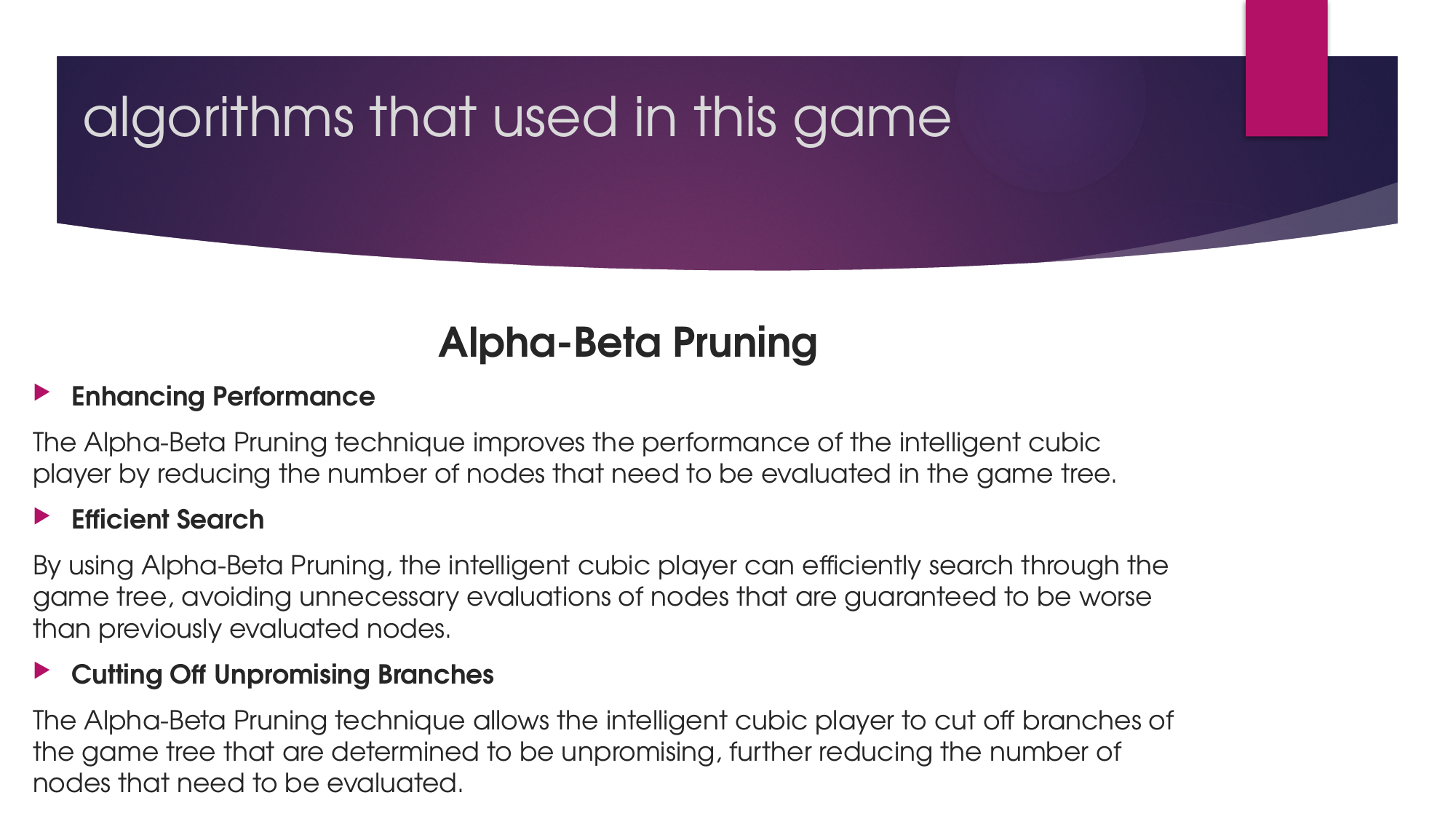

algorithms that used in this game
                                    Alpha-Beta Pruning
Enhancing Performance
The Alpha-Beta Pruning technique improves the performance of the intelligent cubic player by reducing the number of nodes that need to be evaluated in the game tree.
Efficient Search
By using Alpha-Beta Pruning, the intelligent cubic player can efficiently search through the game tree, avoiding unnecessary evaluations of nodes that are guaranteed to be worse than previously evaluated nodes.
Cutting Off Unpromising Branches
The Alpha-Beta Pruning technique allows the intelligent cubic player to cut off branches of the game tree that are determined to be unpromising, further reducing the number of nodes that need to be evaluated.